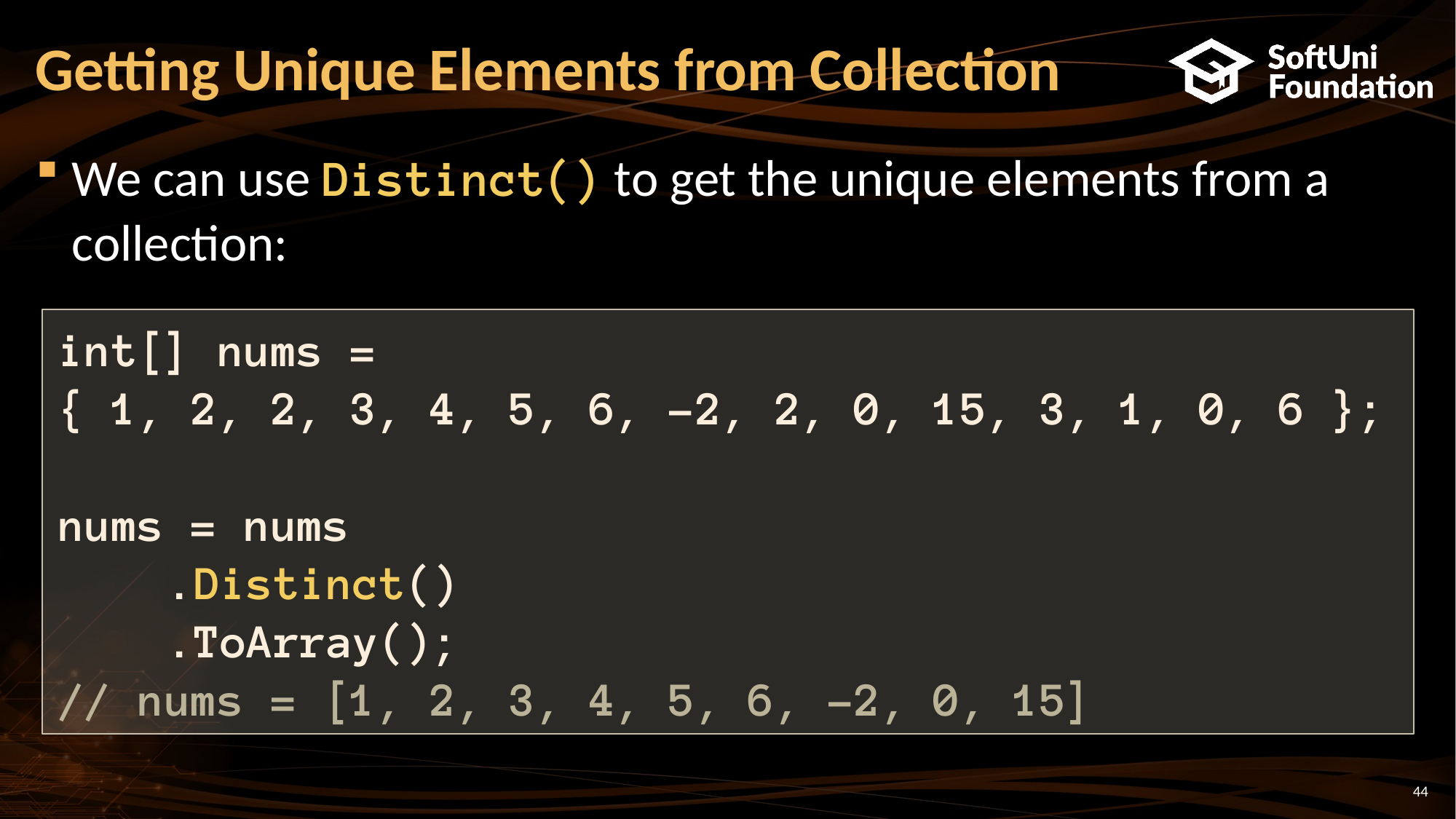

# Getting Unique Elements from Collection
We can use Distinct() to get the unique elements from a collection:

int[] nums =
{ 1, 2, 2, 3, 4, 5, 6, -2, 2, 0, 15, 3, 1, 0, 6 };

nums = nums
	.Distinct()
	.ToArray();
// nums = [1, 2, 3, 4, 5, 6, -2, 0, 15]
44